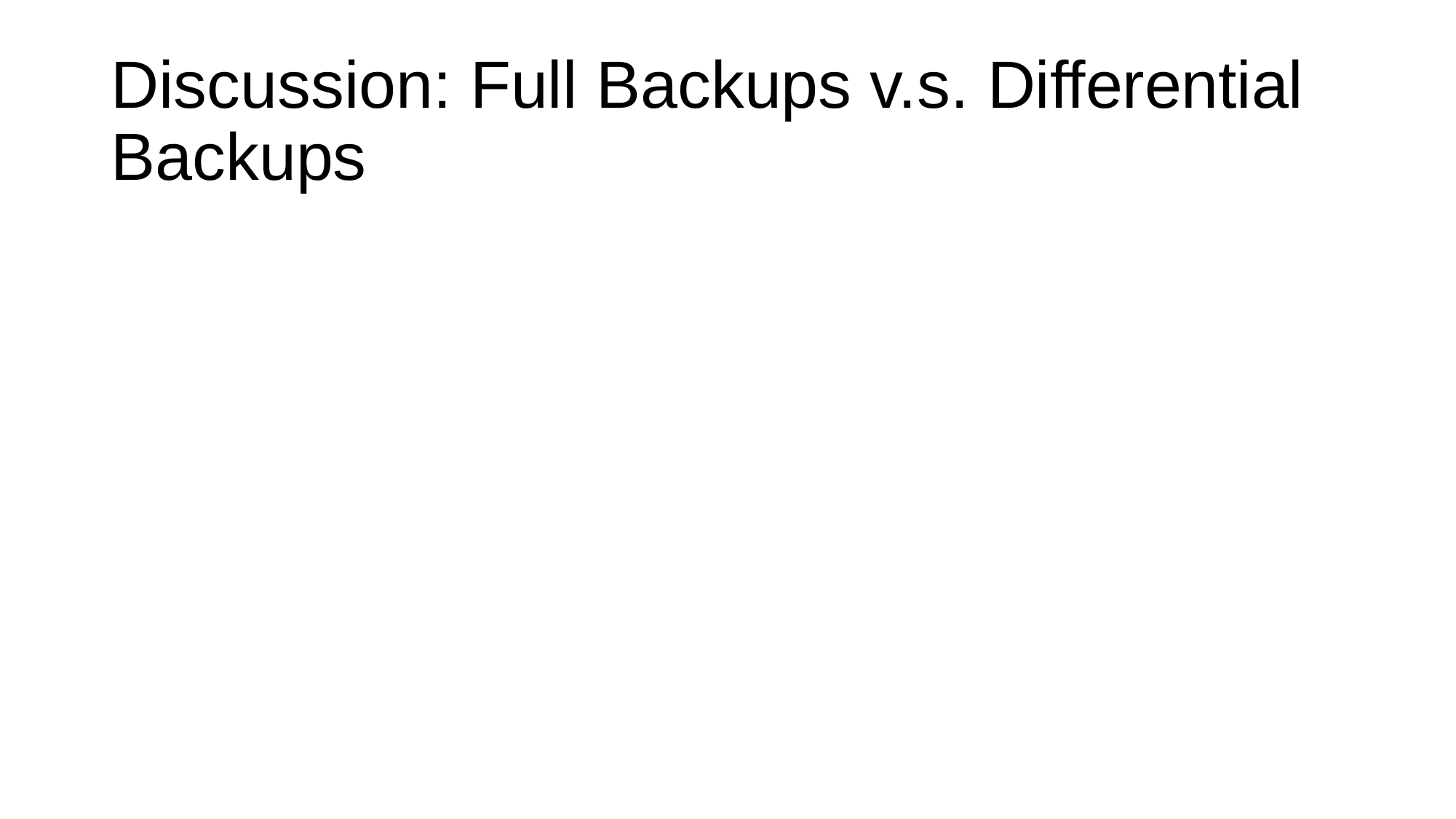

# Discussion: Full Backups v.s. Differential  Backups